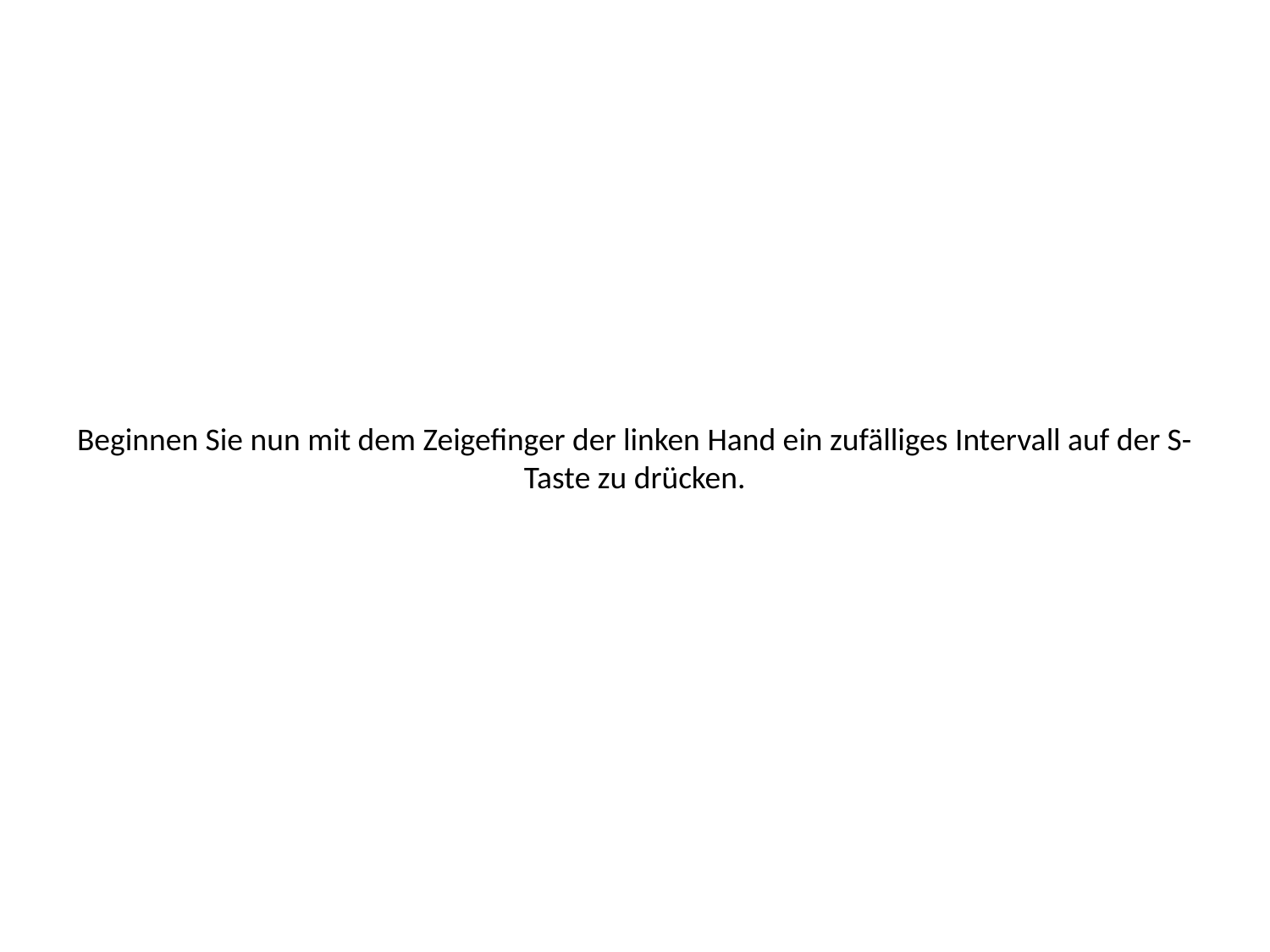

# Beginnen Sie nun mit dem Zeigefinger der linken Hand ein zufälliges Intervall auf der S-Taste zu drücken.